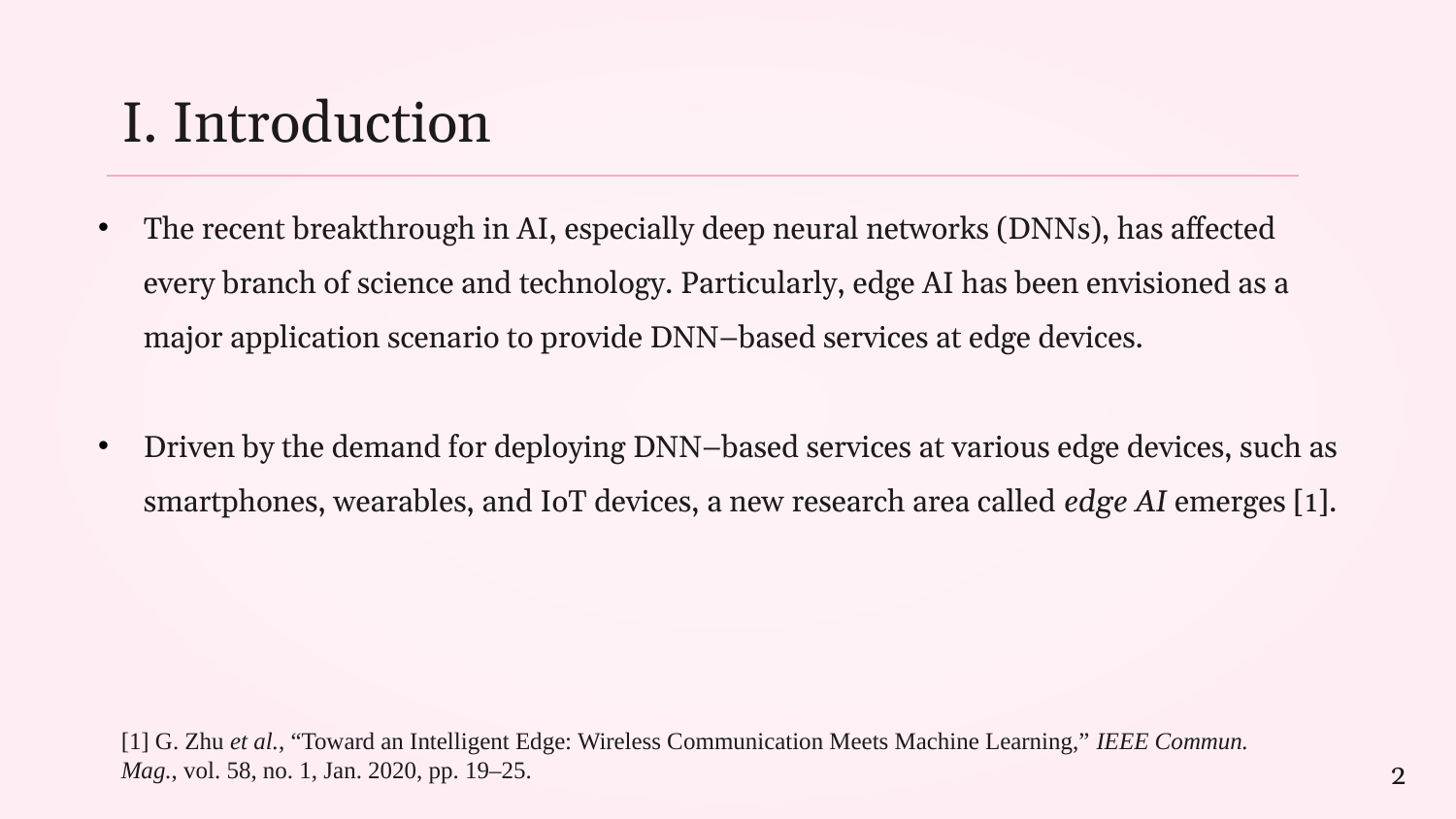

I. Introduction
The recent breakthrough in AI, especially deep neural networks (DNNs), has affected every branch of science and technology. Particularly, edge AI has been envisioned as a major application scenario to provide DNN–based services at edge devices.

Driven by the demand for deploying DNN–based services at various edge devices, such as smartphones, wearables, and IoT devices, a new research area called edge AI emerges [1].
[1] G. Zhu et al., “Toward an Intelligent Edge: Wireless Communication Meets Machine Learning,” IEEE Commun. Mag., vol. 58, no. 1, Jan. 2020, pp. 19–25.
2